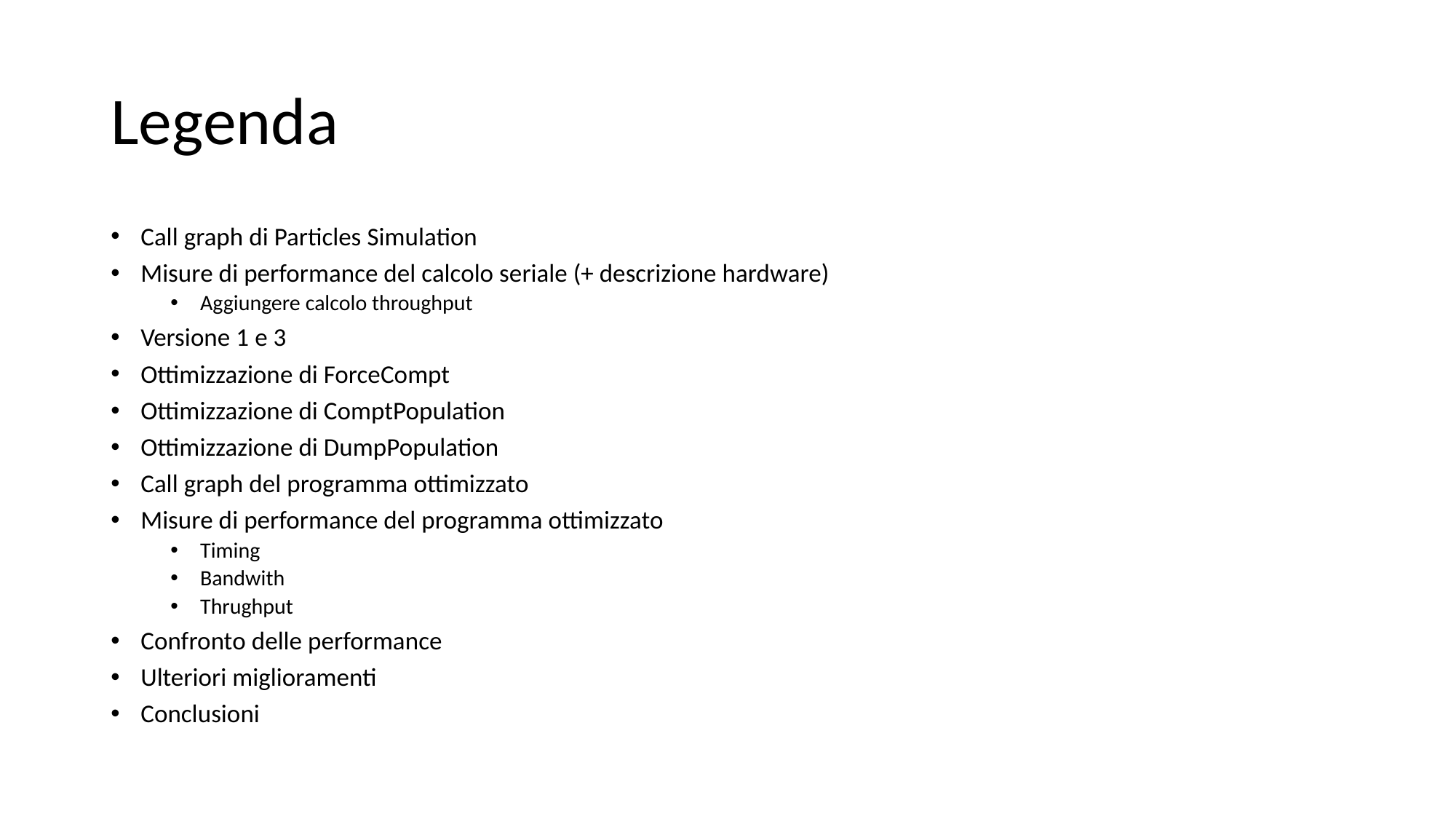

# Legenda
Call graph di Particles Simulation
Misure di performance del calcolo seriale (+ descrizione hardware)
Aggiungere calcolo throughput
Versione 1 e 3
Ottimizzazione di ForceCompt
Ottimizzazione di ComptPopulation
Ottimizzazione di DumpPopulation
Call graph del programma ottimizzato
Misure di performance del programma ottimizzato
Timing
Bandwith
Thrughput
Confronto delle performance
Ulteriori miglioramenti
Conclusioni